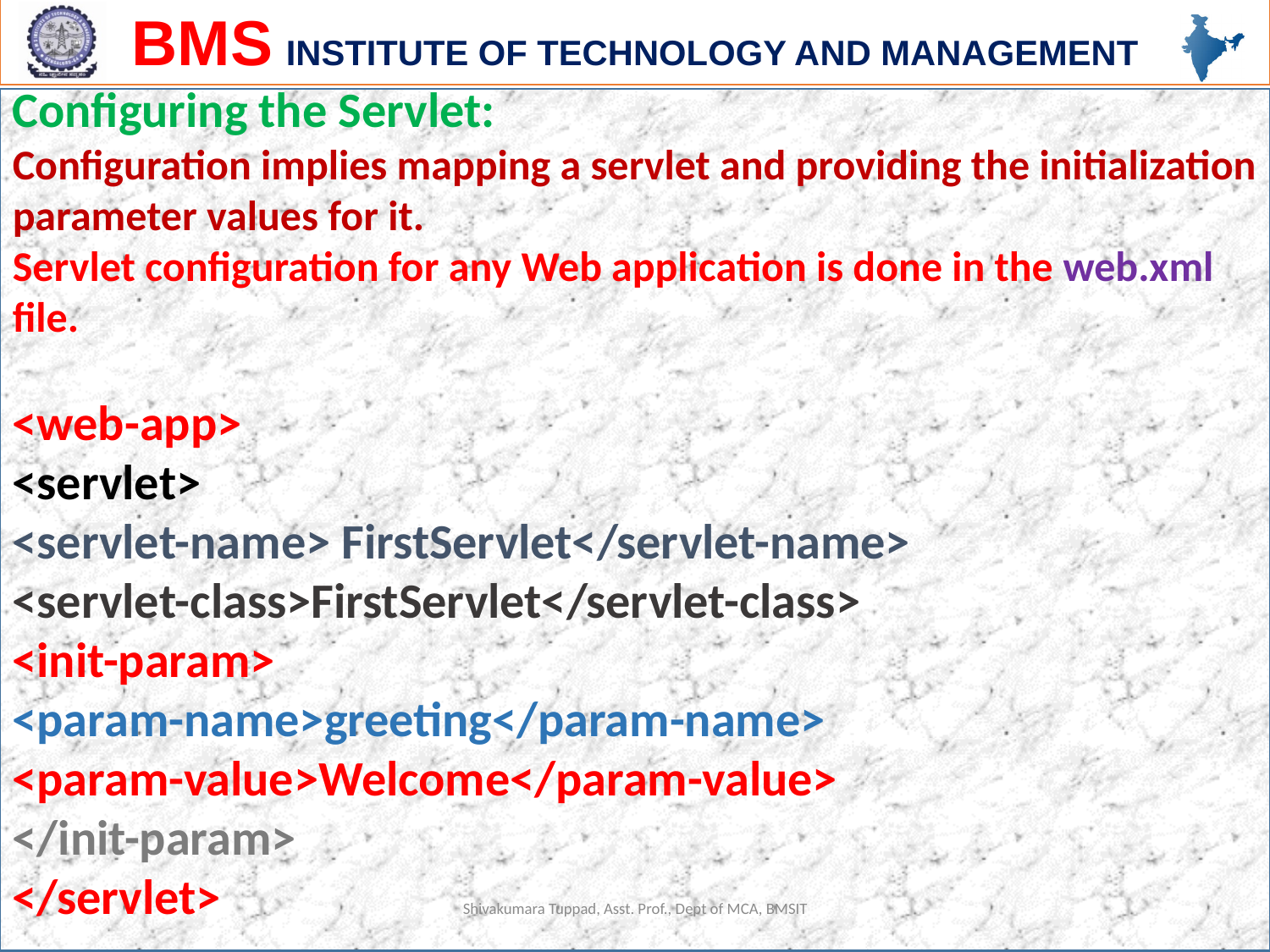

Configuring the Servlet:
Configuration implies mapping a servlet and providing the initialization parameter values for it.
Servlet configuration for any Web application is done in the web.xml file.

<web-app>
<servlet>
<servlet-name> FirstServlet</servlet-name>
<servlet-class>FirstServlet</servlet-class>
<init-param>
<param-name>greeting</param-name>
<param-value>Welcome</param-value>
</init-param>
</servlet>

Shivakumara Tuppad, Asst. Prof., Dept of MCA, BMSIT